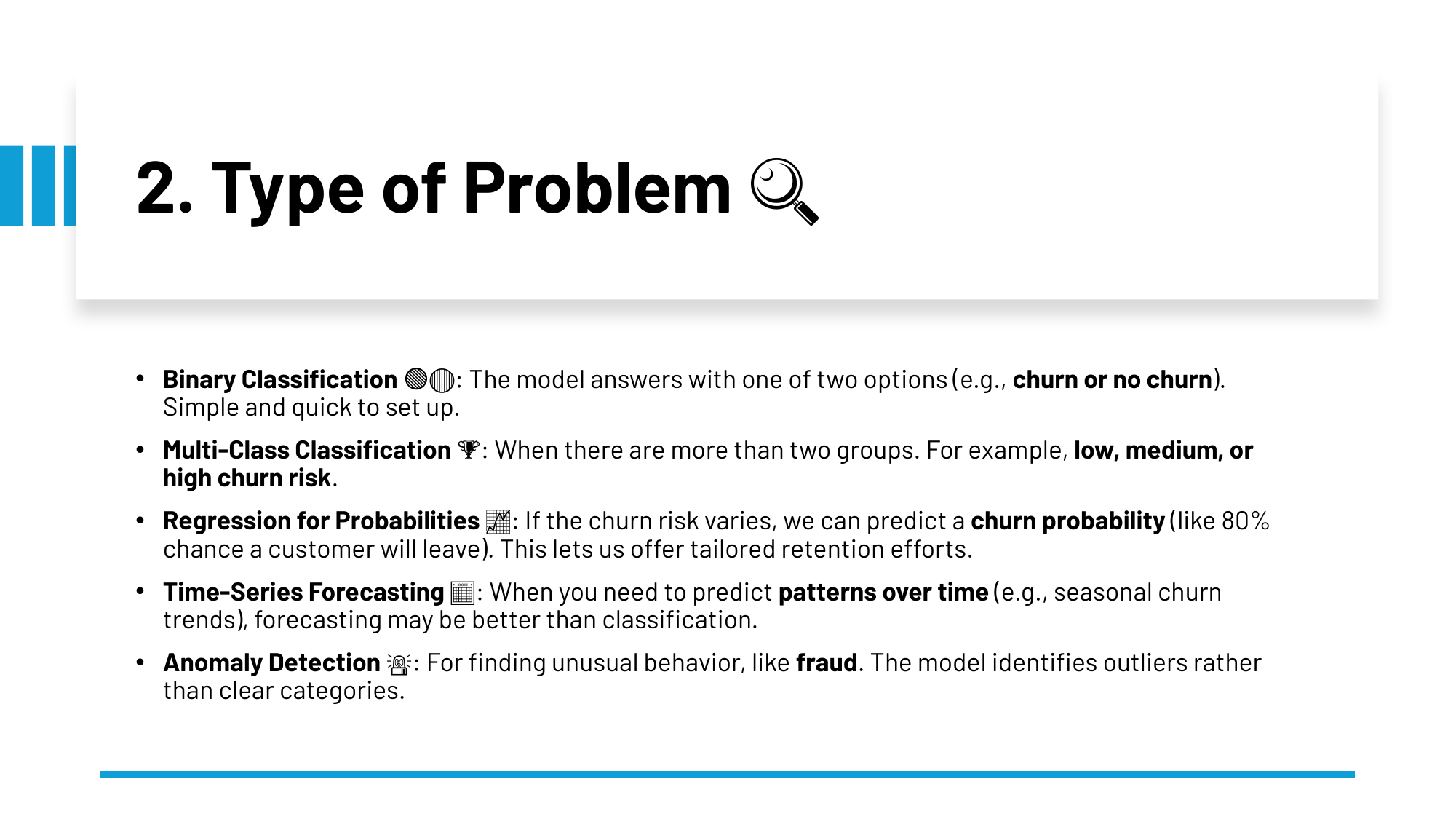

# 2. Type of Problem 🔍

Binary Classification 🟢🔴: The model answers with one of two options (e.g., churn or no churn). Simple and quick to set up.
Multi-Class Classification 🏆: When there are more than two groups. For example, low, medium, or high churn risk.
Regression for Probabilities 📈: If the churn risk varies, we can predict a churn probability (like 80% chance a customer will leave). This lets us offer tailored retention efforts.
Time-Series Forecasting 📅: When you need to predict patterns over time (e.g., seasonal churn trends), forecasting may be better than classification.
Anomaly Detection 🚨: For finding unusual behavior, like fraud. The model identifies outliers rather than clear categories.